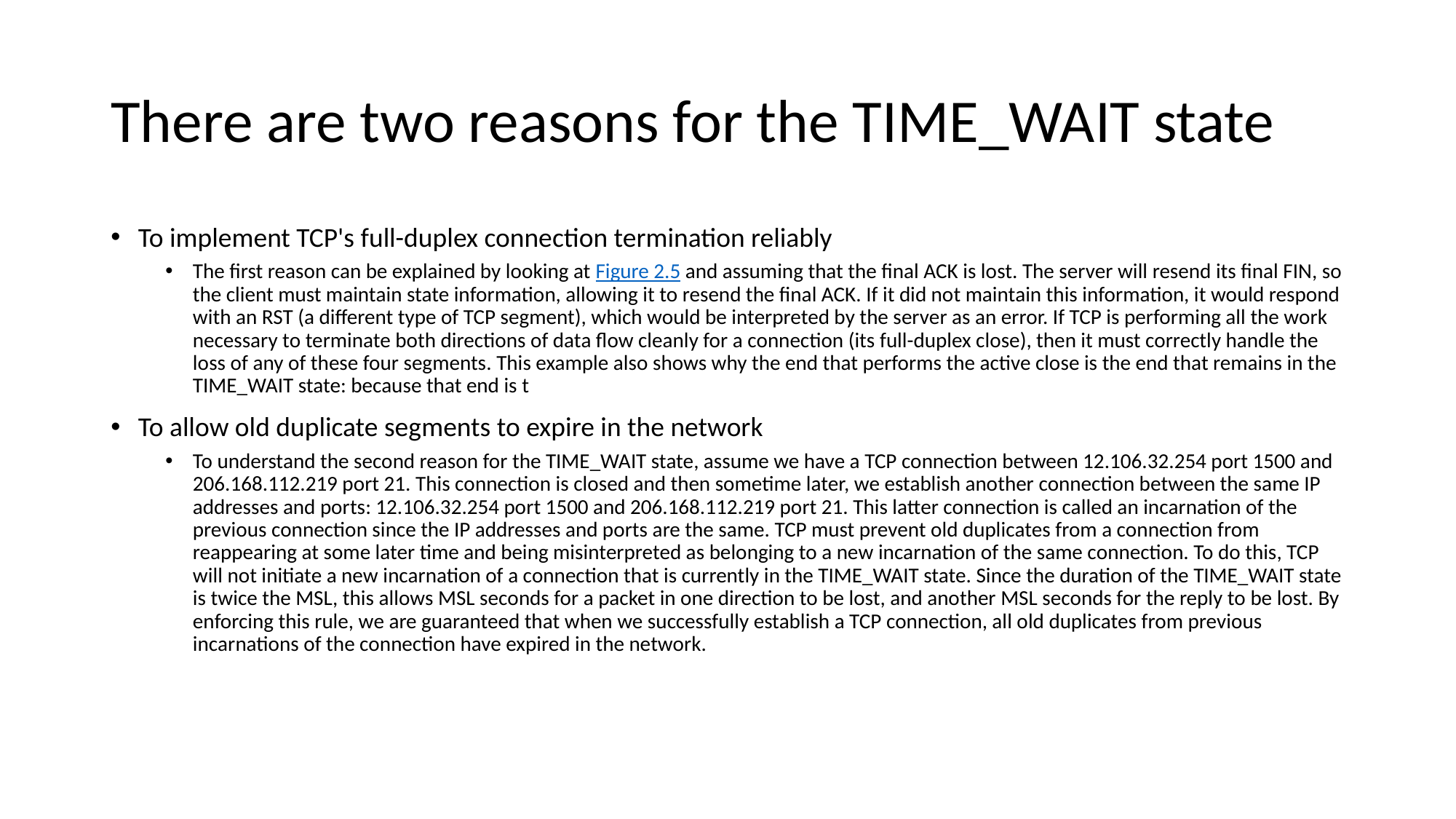

# There are two reasons for the TIME_WAIT state
To implement TCP's full-duplex connection termination reliably
The first reason can be explained by looking at Figure 2.5 and assuming that the final ACK is lost. The server will resend its final FIN, so the client must maintain state information, allowing it to resend the final ACK. If it did not maintain this information, it would respond with an RST (a different type of TCP segment), which would be interpreted by the server as an error. If TCP is performing all the work necessary to terminate both directions of data flow cleanly for a connection (its full-duplex close), then it must correctly handle the loss of any of these four segments. This example also shows why the end that performs the active close is the end that remains in the TIME_WAIT state: because that end is t
To allow old duplicate segments to expire in the network
To understand the second reason for the TIME_WAIT state, assume we have a TCP connection between 12.106.32.254 port 1500 and 206.168.112.219 port 21. This connection is closed and then sometime later, we establish another connection between the same IP addresses and ports: 12.106.32.254 port 1500 and 206.168.112.219 port 21. This latter connection is called an incarnation of the previous connection since the IP addresses and ports are the same. TCP must prevent old duplicates from a connection from reappearing at some later time and being misinterpreted as belonging to a new incarnation of the same connection. To do this, TCP will not initiate a new incarnation of a connection that is currently in the TIME_WAIT state. Since the duration of the TIME_WAIT state is twice the MSL, this allows MSL seconds for a packet in one direction to be lost, and another MSL seconds for the reply to be lost. By enforcing this rule, we are guaranteed that when we successfully establish a TCP connection, all old duplicates from previous incarnations of the connection have expired in the network.